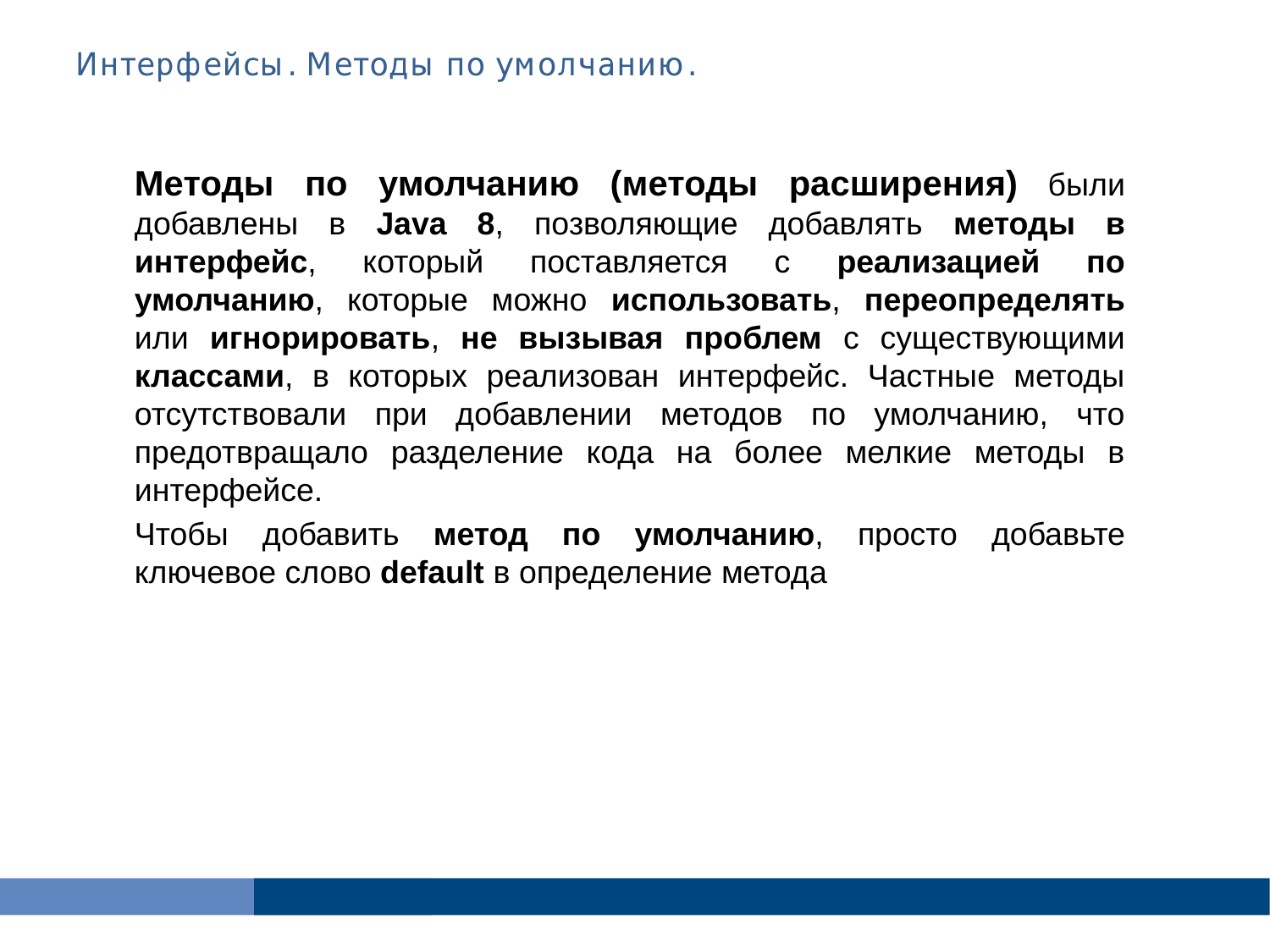

Интерфейсы. Методы по умолчанию.
Методы по умолчанию (методы расширения) были добавлены в Java 8, позволяющие добавлять методы в интерфейс, который поставляется с реализацией по умолчанию, которые можно использовать, переопределять или игнорировать, не вызывая проблем с существующими классами, в которых реализован интерфейс. Частные методы отсутствовали при добавлении методов по умолчанию, что предотвращало разделение кода на более мелкие методы в интерфейсе.
Чтобы добавить метод по умолчанию, просто добавьте ключевое слово default в определение метода